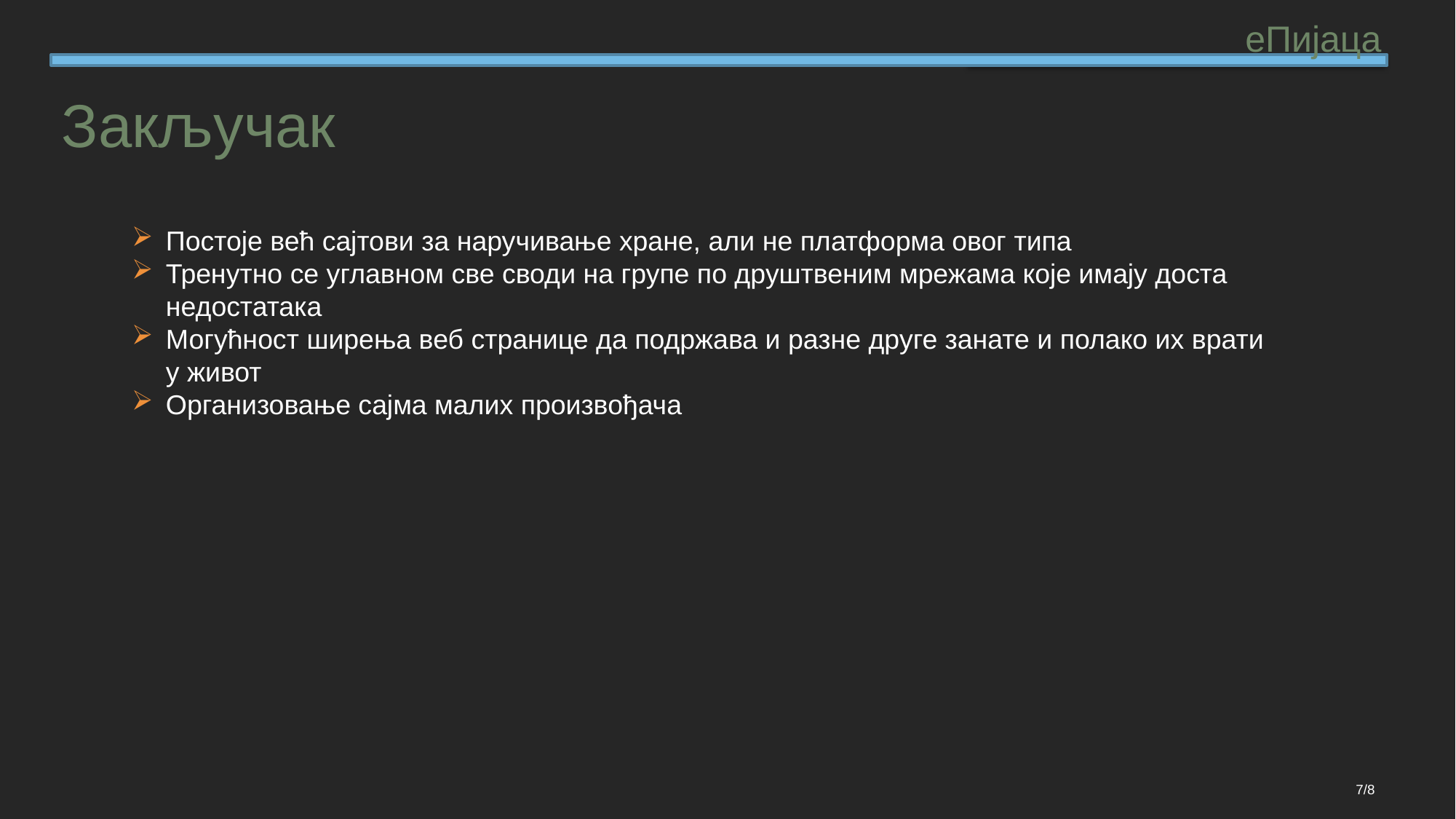

еПијаца

Закључак
Постоје већ сајтови за наручивање хране, али не платформа овог типа
Тренутно се углавном све своди на групе по друштвеним мрежама које имају доста недостатака
Могућност ширења веб странице да подржава и разне друге занате и полако их врати  у живот
Организовање сајма малих произвођача

7/8